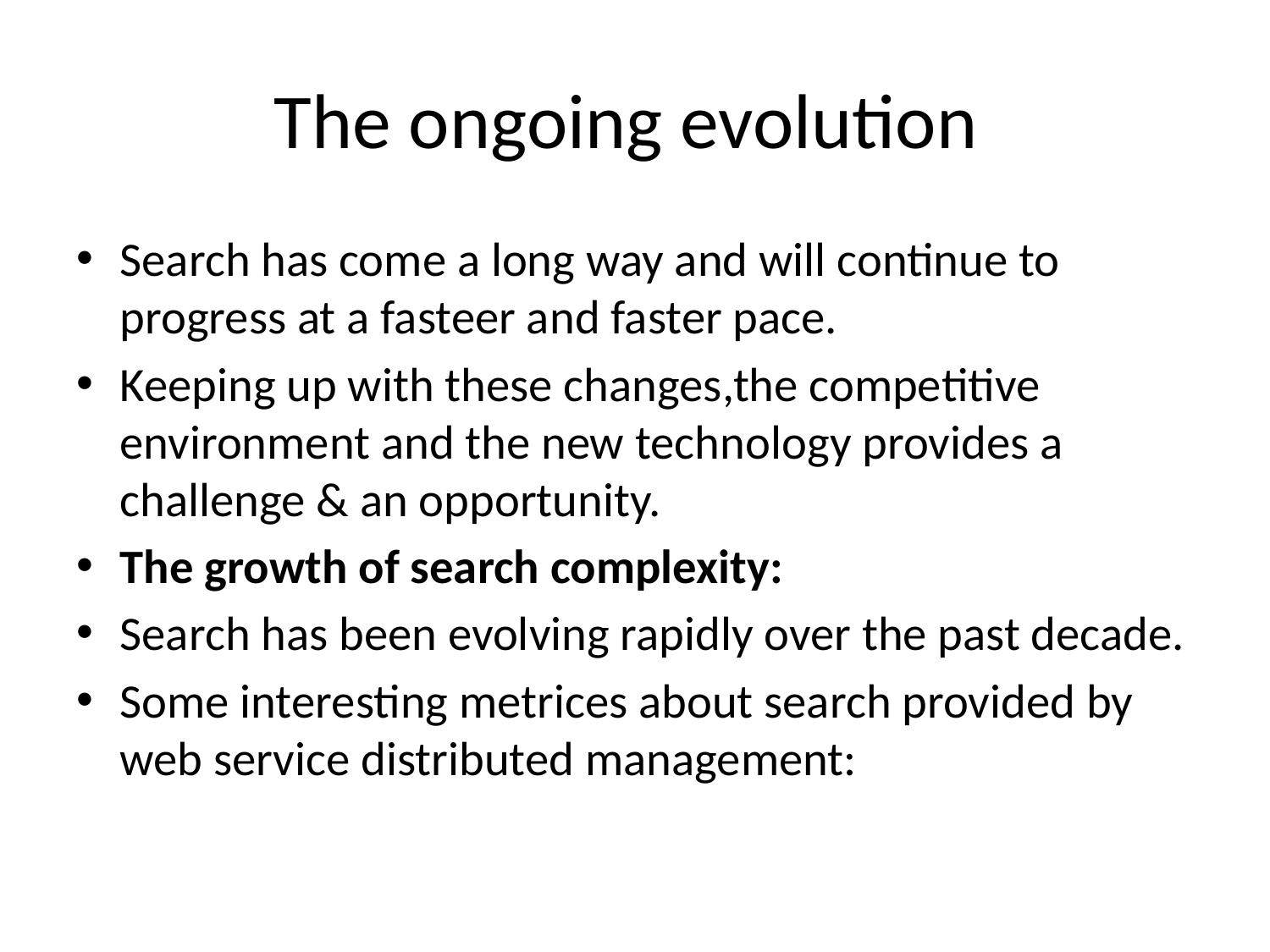

# The ongoing evolution
Search has come a long way and will continue to progress at a fasteer and faster pace.
Keeping up with these changes,the competitive environment and the new technology provides a challenge & an opportunity.
The growth of search complexity:
Search has been evolving rapidly over the past decade.
Some interesting metrices about search provided by web service distributed management: